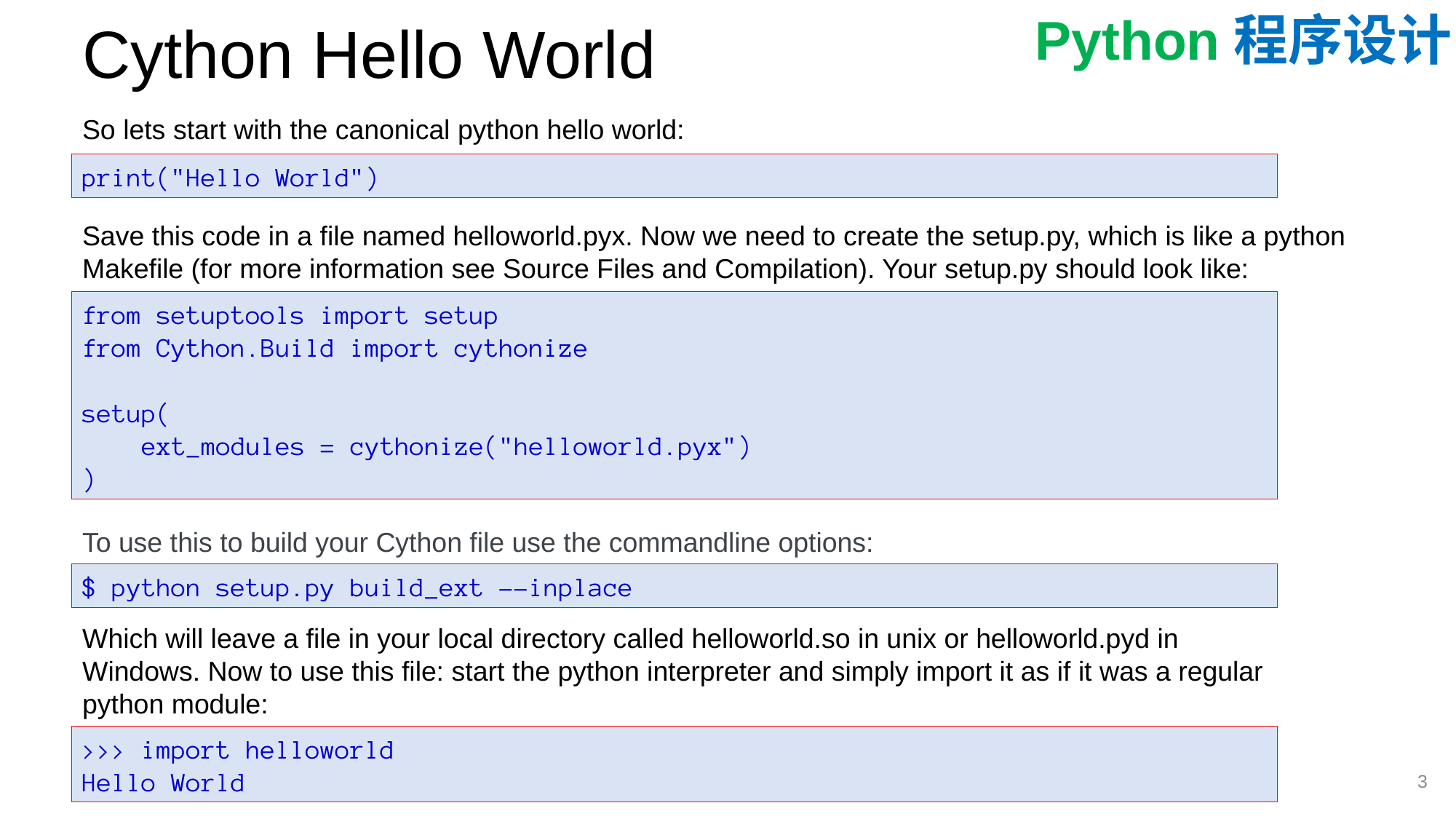

# Cython Hello World
So lets start with the canonical python hello world:
print("Hello World")
Save this code in a file named helloworld.pyx. Now we need to create the setup.py, which is like a python Makefile (for more information see Source Files and Compilation). Your setup.py should look like:
from setuptools import setup
from Cython.Build import cythonize

setup(
    ext_modules = cythonize("helloworld.pyx")
)
To use this to build your Cython file use the commandline options:
$ python setup.py build_ext --inplace
Which will leave a file in your local directory called helloworld.so in unix or helloworld.pyd in Windows. Now to use this file: start the python interpreter and simply import it as if it was a regular python module:
>>> import helloworld
Hello World
3